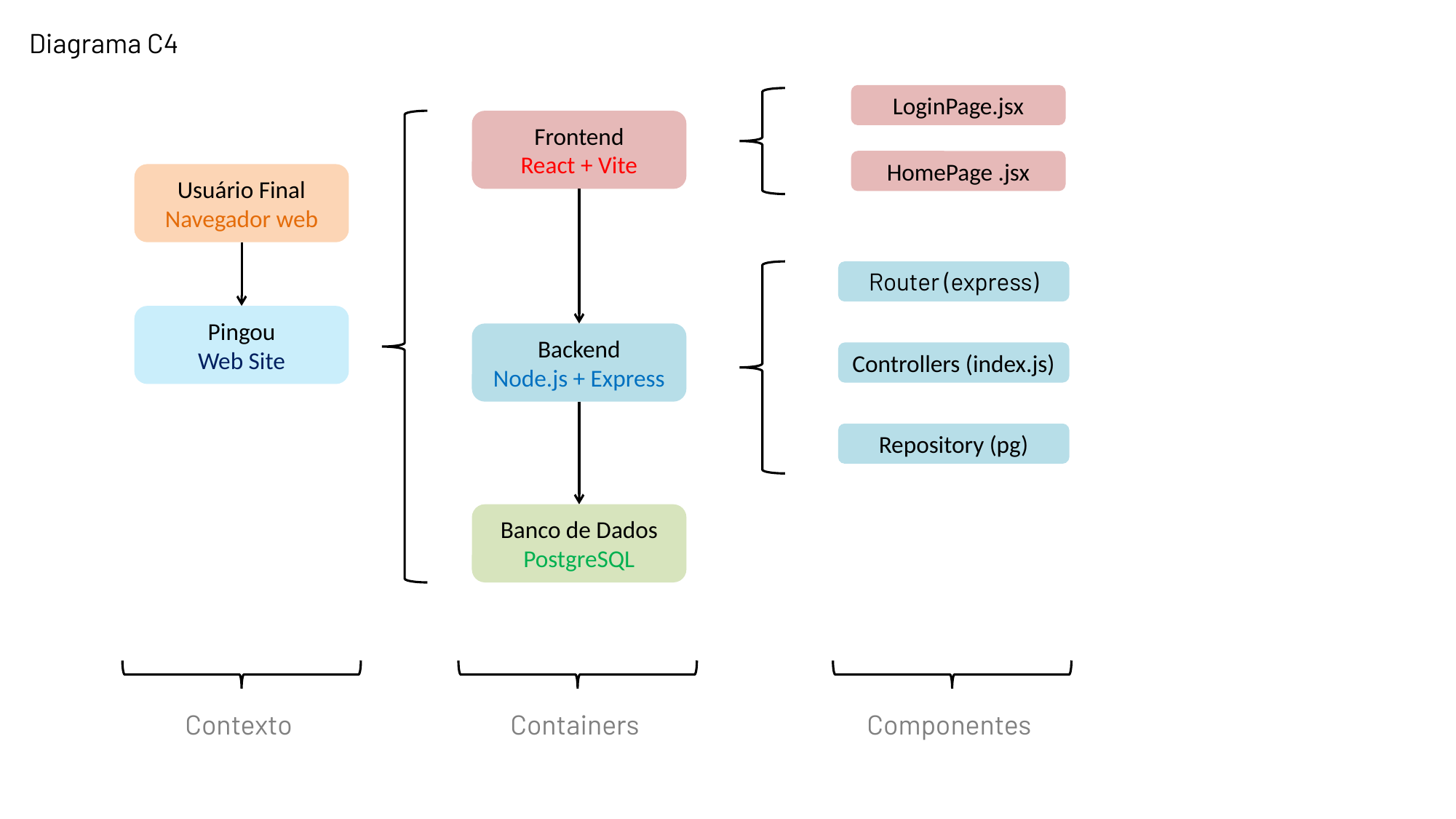

Diagrama C4
LoginPage.jsx

Frontend
React + Vite
HomePage .jsx
Usuário Final
Navegador web

Router (express)
Pingou
Web Site
Backend
Node.js + Express

Controllers (index.js)
Repository (pg)
Banco de Dados
PostgreSQL

Contexto
Componentes
Containers